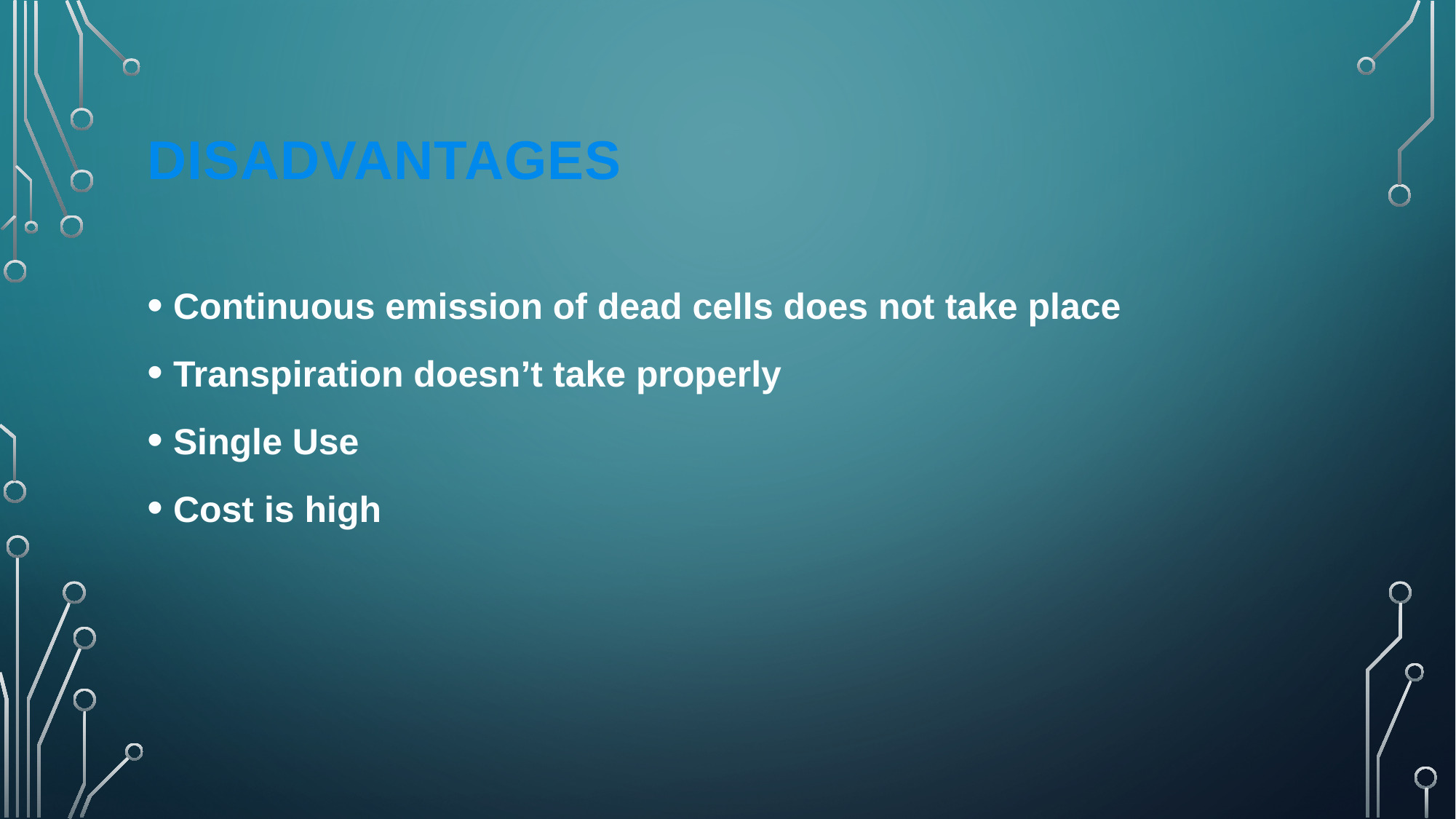

# DISADVANTAGES
 Continuous emission of dead cells does not take place
 Transpiration doesn’t take properly
 Single Use
 Cost is high